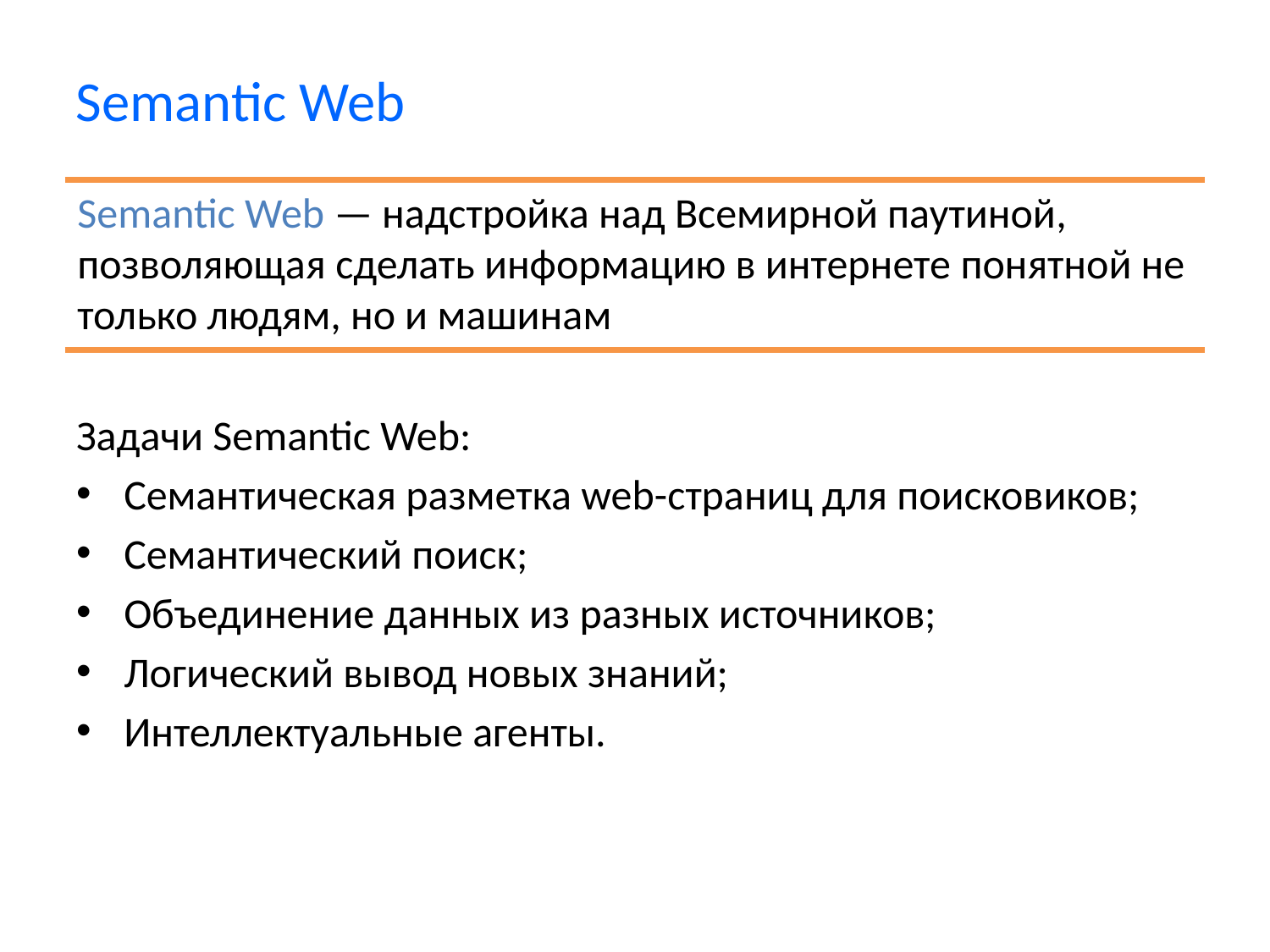

Semantic Web
Semantic Web — надстройка над Всемирной паутиной, позволяющая сделать информацию в интернете понятной не только людям, но и машинам
Задачи Semantic Web:
Семантическая разметка web-страниц для поисковиков;
Семантический поиск;
Объединение данных из разных источников;
Логический вывод новых знаний;
Интеллектуальные агенты.